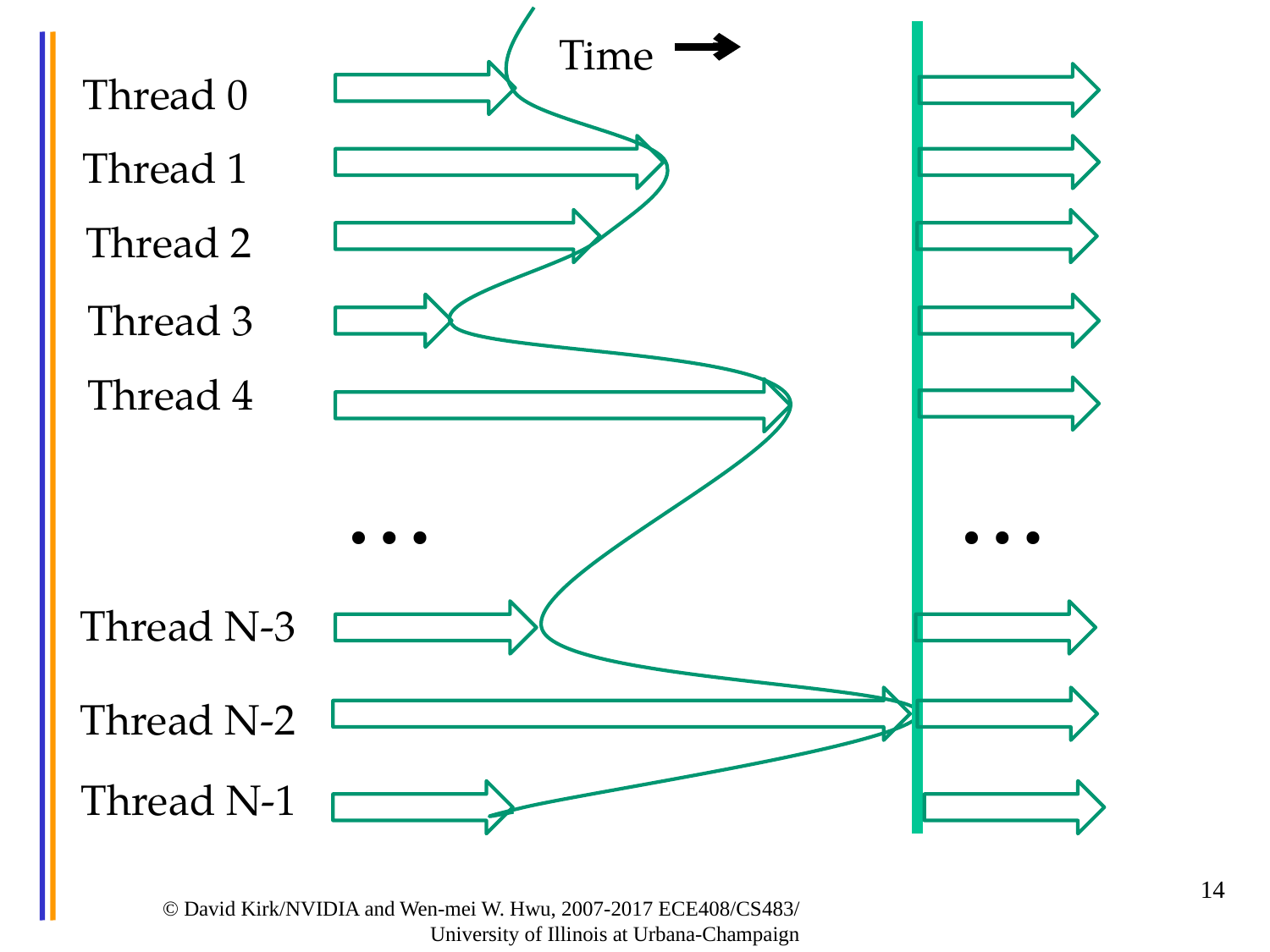

Time
Thread 0

Thread 1

Thread 2

Thread 3

Thread 4

…
…
Thread N-3

Thread N-2

Thread N-1

14
© David Kirk/NVIDIA and Wen-mei W. Hwu, 2007-2017 ECE408/CS483/ University of Illinois at Urbana-Champaign